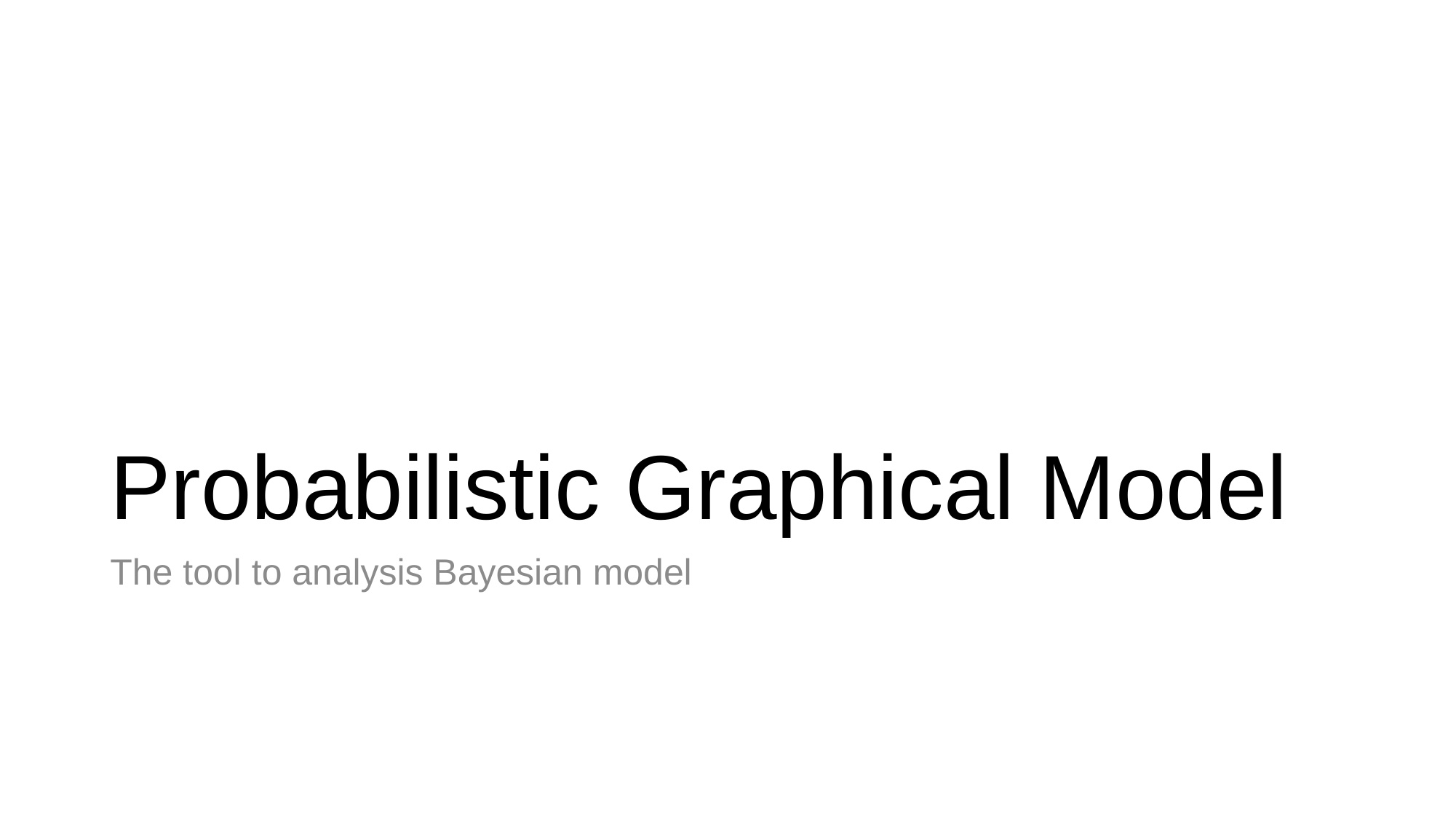

# Probabilistic Graphical Model
The tool to analysis Bayesian model